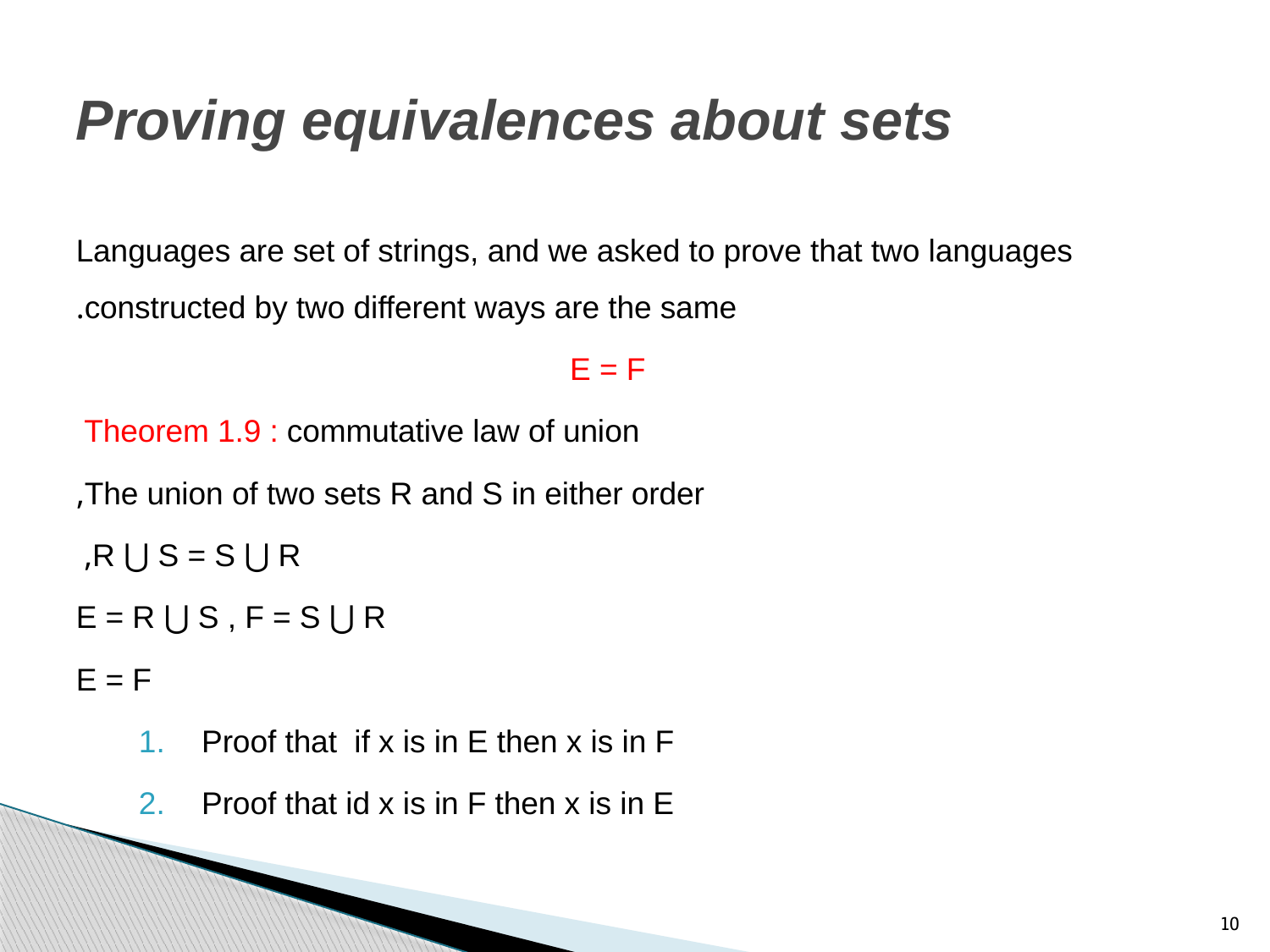

# Proving equivalences about sets
Languages are set of strings, and we asked to prove that two languages constructed by two different ways are the same.
E = F
Theorem 1.9 : commutative law of union
The union of two sets R and S in either order,
R ⋃ S = S ⋃ R,
E = R ⋃ S , F = S ⋃ R
E = F
Proof that  if x is in E then x is in F
Proof that id x is in F then x is in E
10